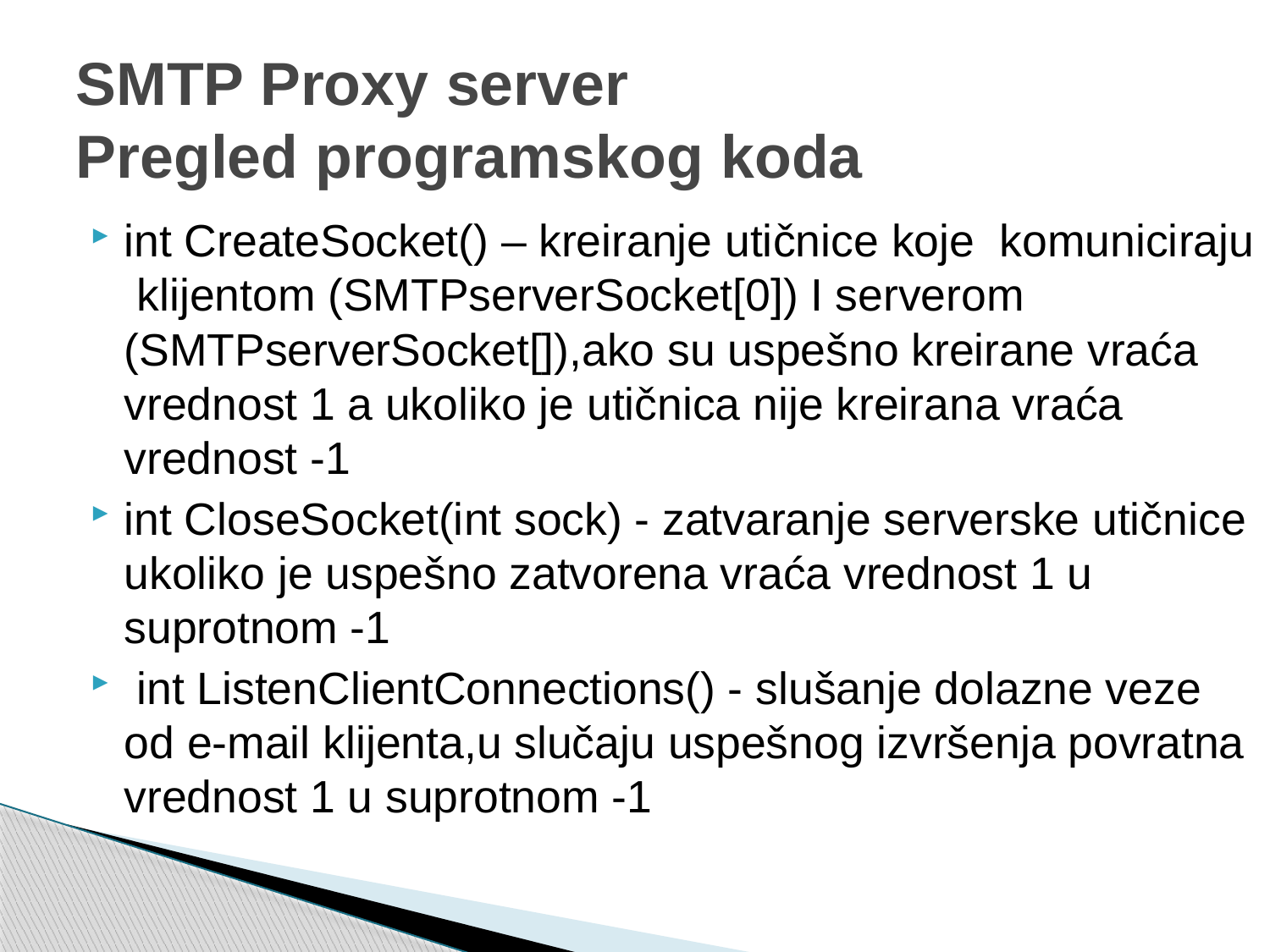

# SMTP Proxy server Pregled programskog koda
int CreateSocket() – kreiranje utičnice koje  komuniciraju  klijentom (SMTPserverSocket[0]) I serverom (SMTPserverSocket[]),ako su uspešno kreirane vraća vrednost 1 a ukoliko je utičnica nije kreirana vraća vrednost -1
int CloseSocket(int sock) - zatvaranje serverske utičnice ukoliko je uspešno zatvorena vraća vrednost 1 u suprotnom -1
 int ListenClientConnections() - slušanje dolazne veze od e-mail klijenta,u slučaju uspešnog izvršenja povratna vrednost 1 u suprotnom -1